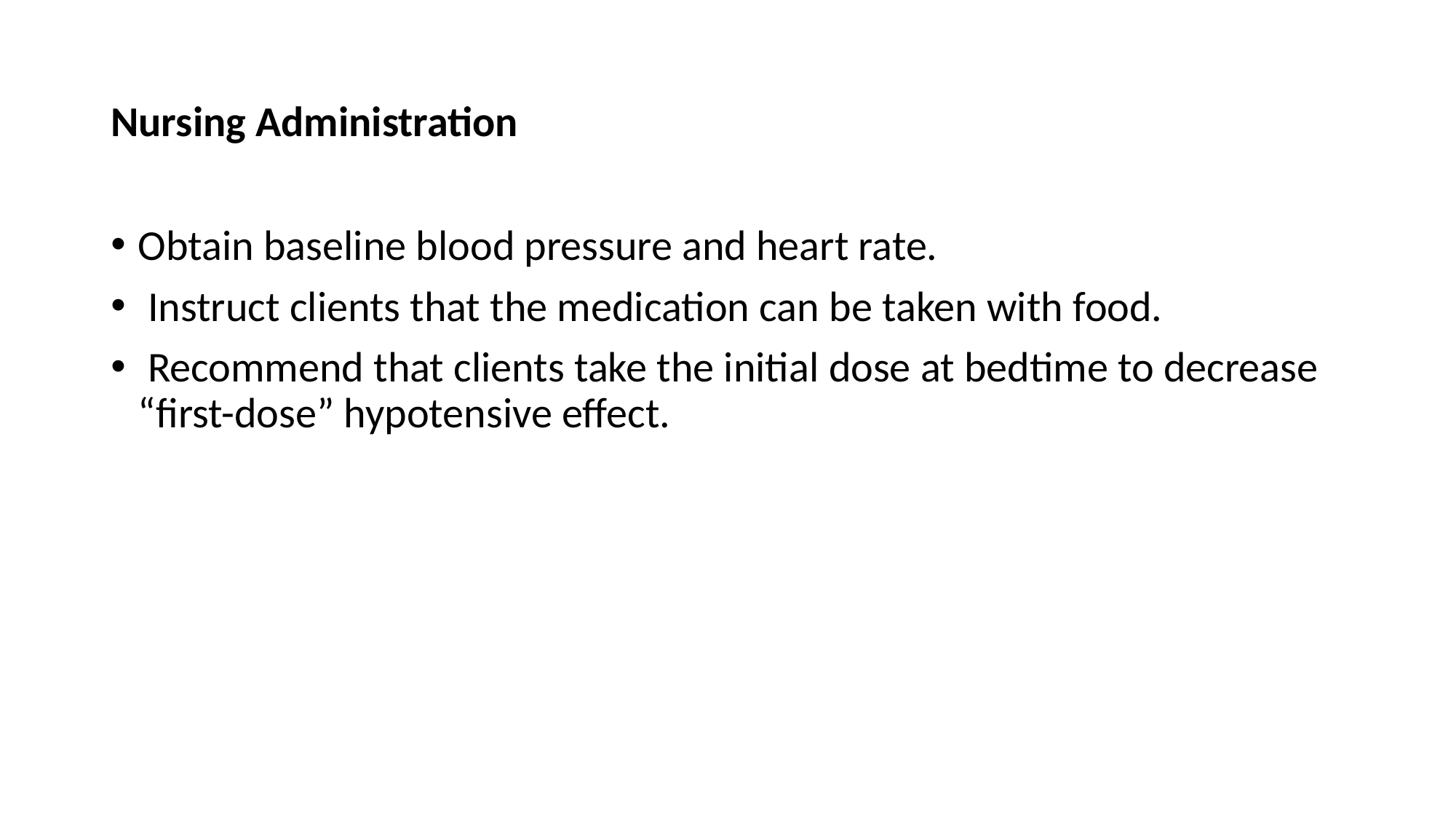

# Nursing Administration
Obtain baseline blood pressure and heart rate.
 Instruct clients that the medication can be taken with food.
 Recommend that clients take the initial dose at bedtime to decrease “first-dose” hypotensive effect.